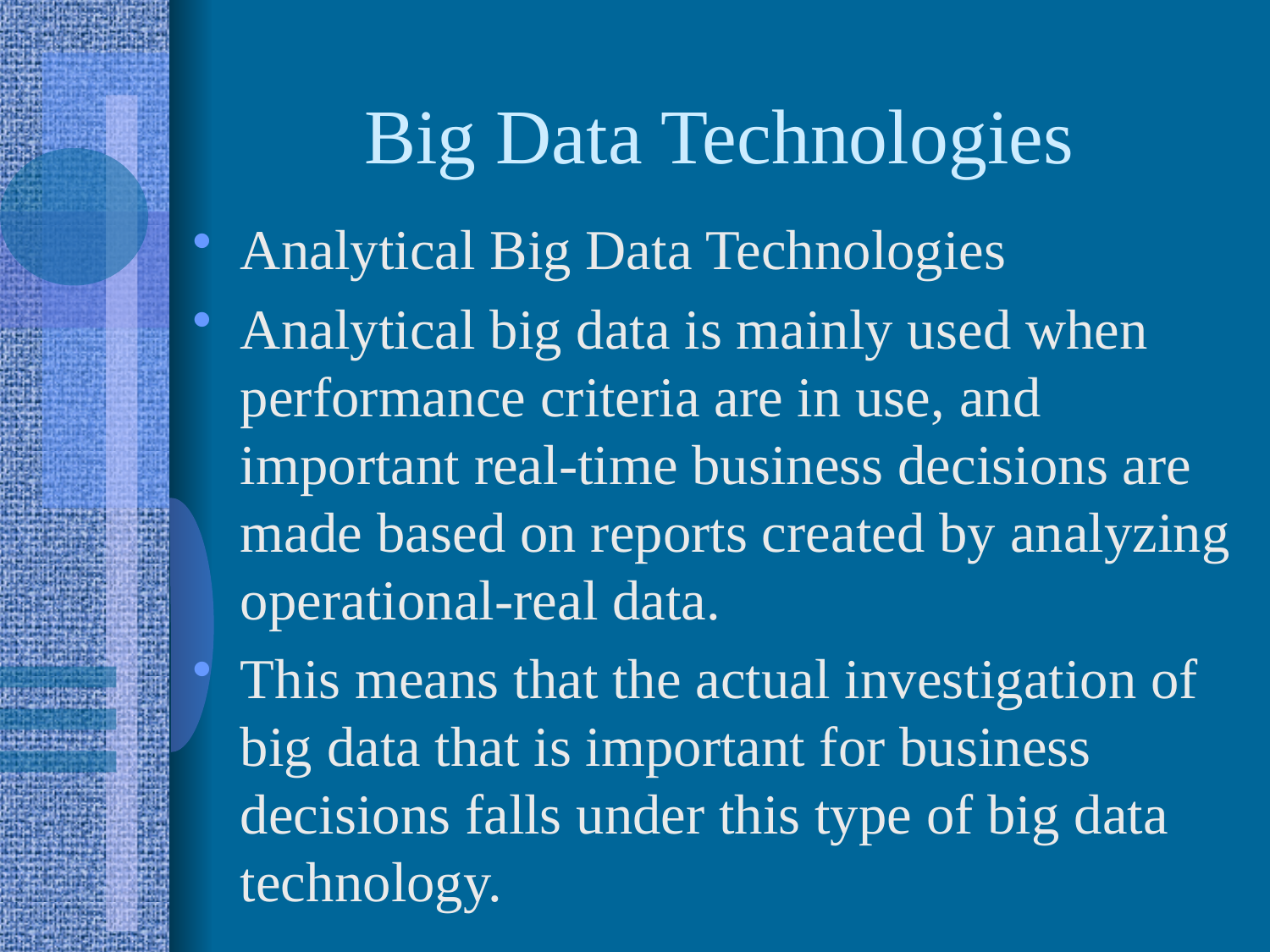

# Big Data Technologies
Analytical Big Data Technologies
Analytical big data is mainly used when performance criteria are in use, and important real-time business decisions are made based on reports created by analyzing operational-real data.
This means that the actual investigation of big data that is important for business decisions falls under this type of big data technology.